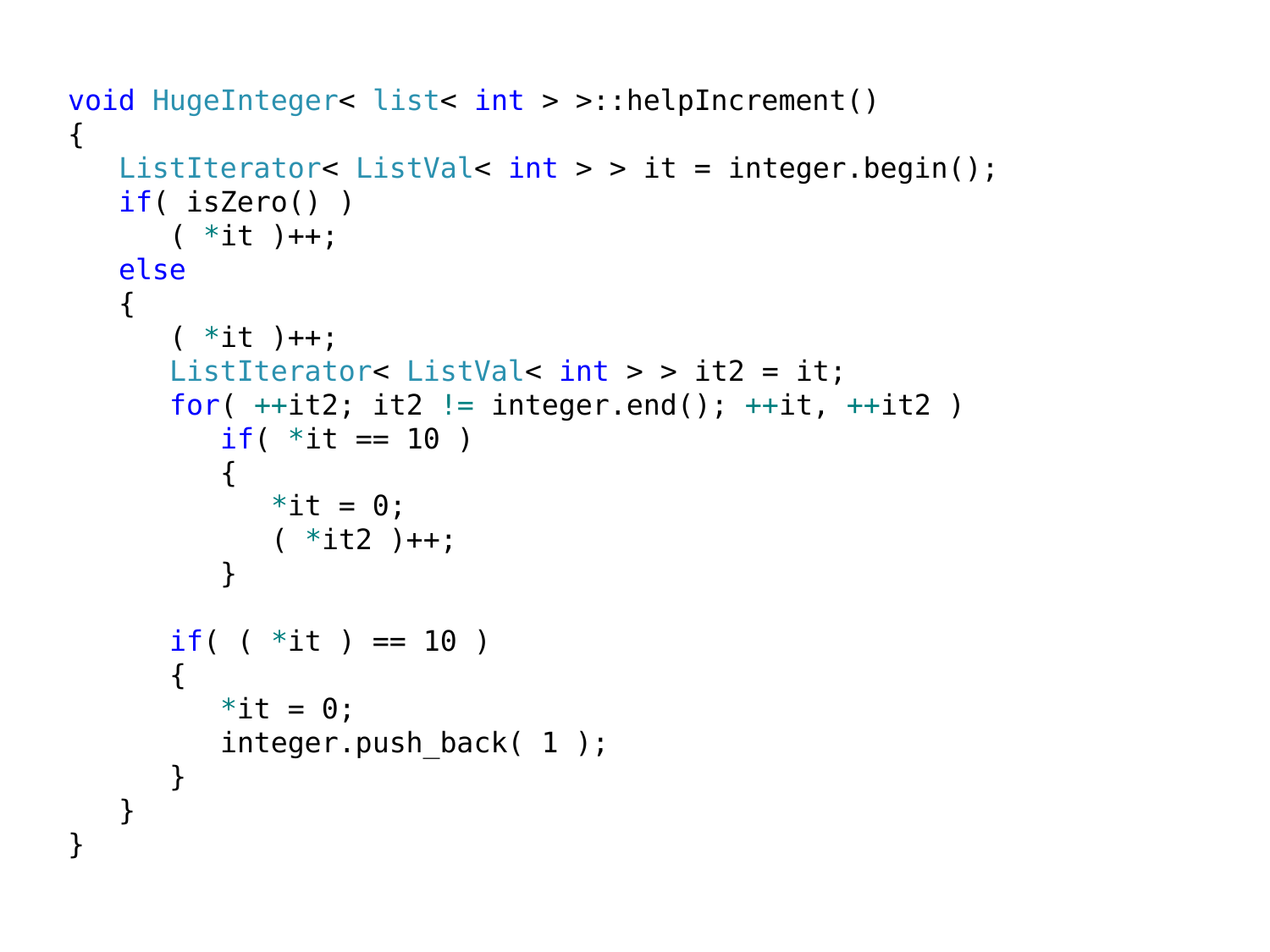

void HugeInteger< list< int > >::helpIncrement()
{
   ListIterator< ListVal< int > > it = integer.begin();
   if( isZero() )
      ( *it )++;
   else
   {
      ( *it )++;
      ListIterator< ListVal< int > > it2 = it;
      for( ++it2; it2 != integer.end(); ++it, ++it2 )
         if( *it == 10 )
         {
            *it = 0;
            ( *it2 )++;
         }

      if( ( *it ) == 10 )
      {
         *it = 0;
         integer.push_back( 1 );
      }
   }
}